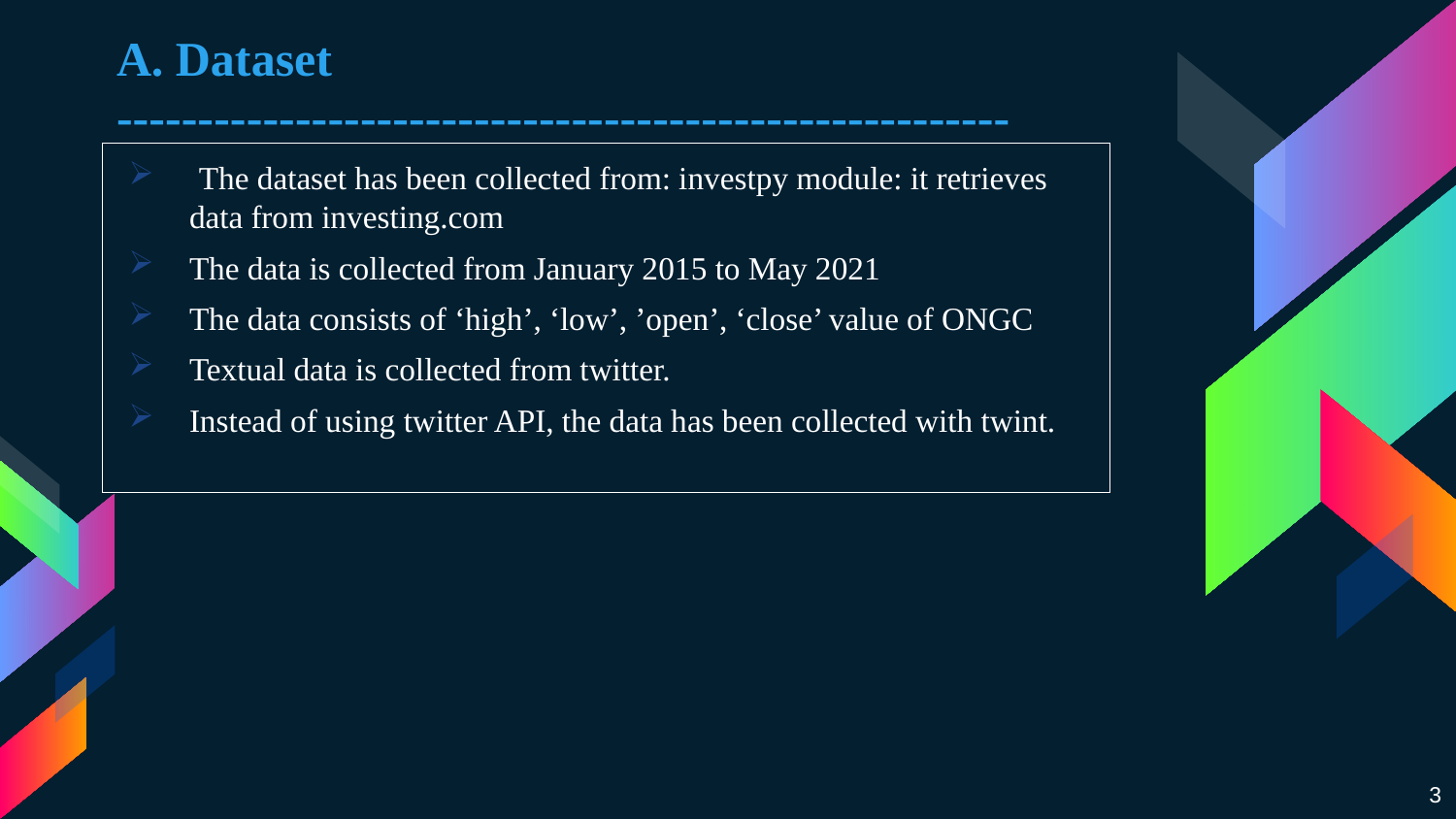

# A. Dataset -------------------------------------------------------
 The dataset has been collected from: investpy module: it retrieves data from investing.com
The data is collected from January 2015 to May 2021
The data consists of ‘high’, ‘low’, ’open’, ‘close’ value of ONGC
Textual data is collected from twitter.
Instead of using twitter API, the data has been collected with twint.

3